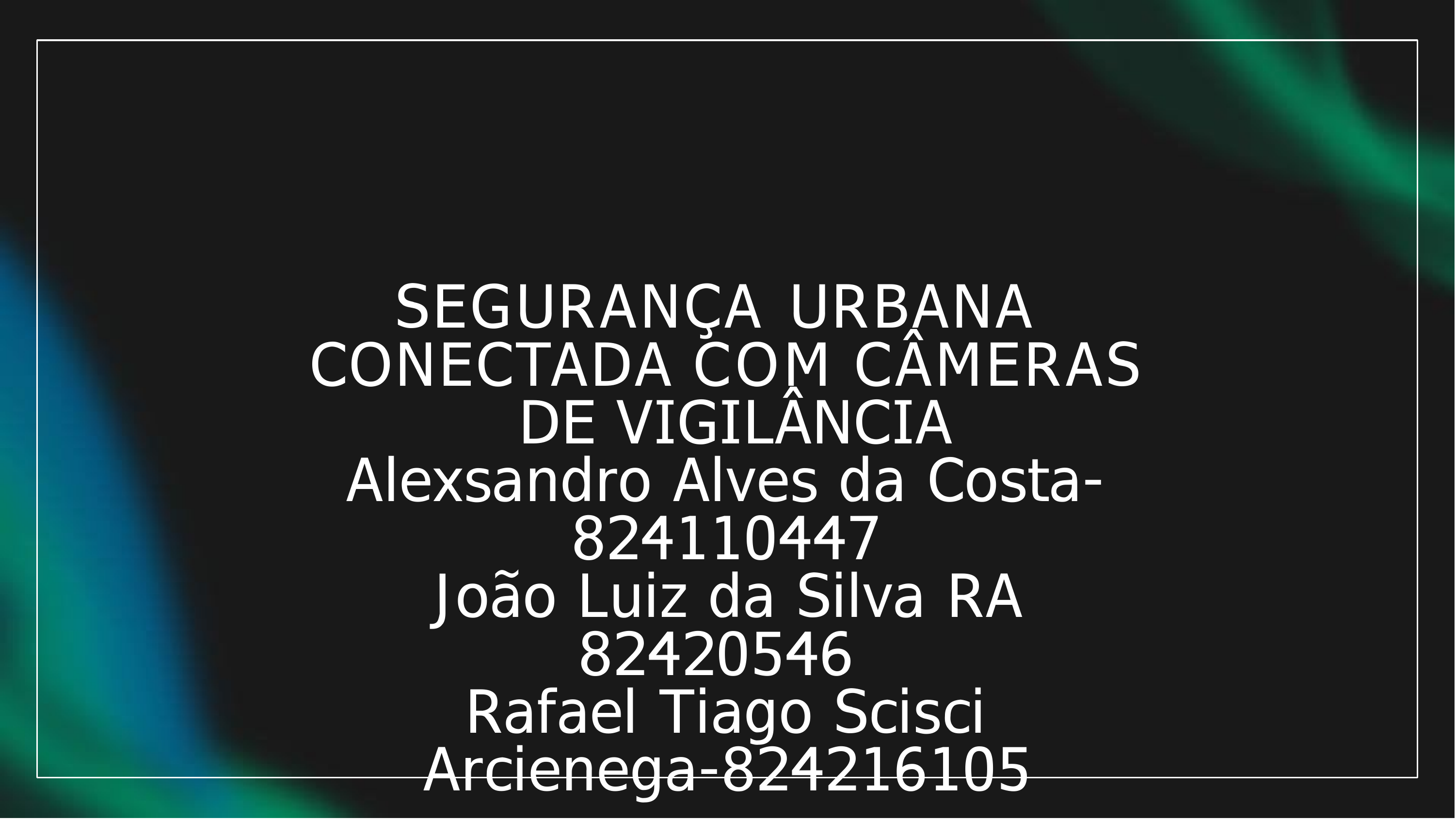

# SEGURANÇA URBANA  CONECTADA COM CÂMERAS  DE VIGILÂNCIA Alexsandro Alves da Costa-824110447 João Luiz da Silva RA 82420546 Rafael Tiago Scisci Arcienega-824216105